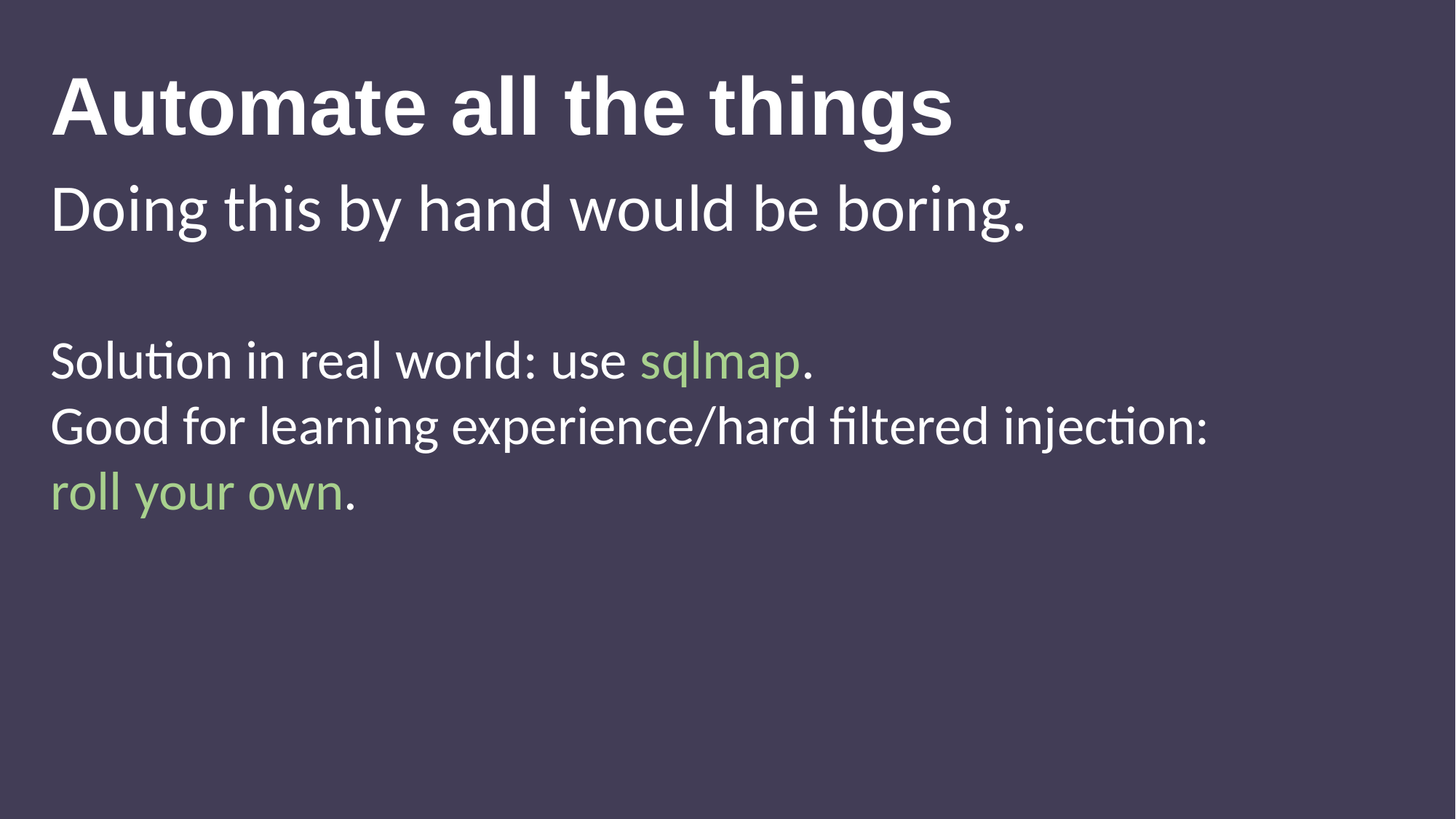

Automate all the things
Doing this by hand would be boring.
Solution in real world: use sqlmap.
Good for learning experience/hard filtered injection:
roll your own.